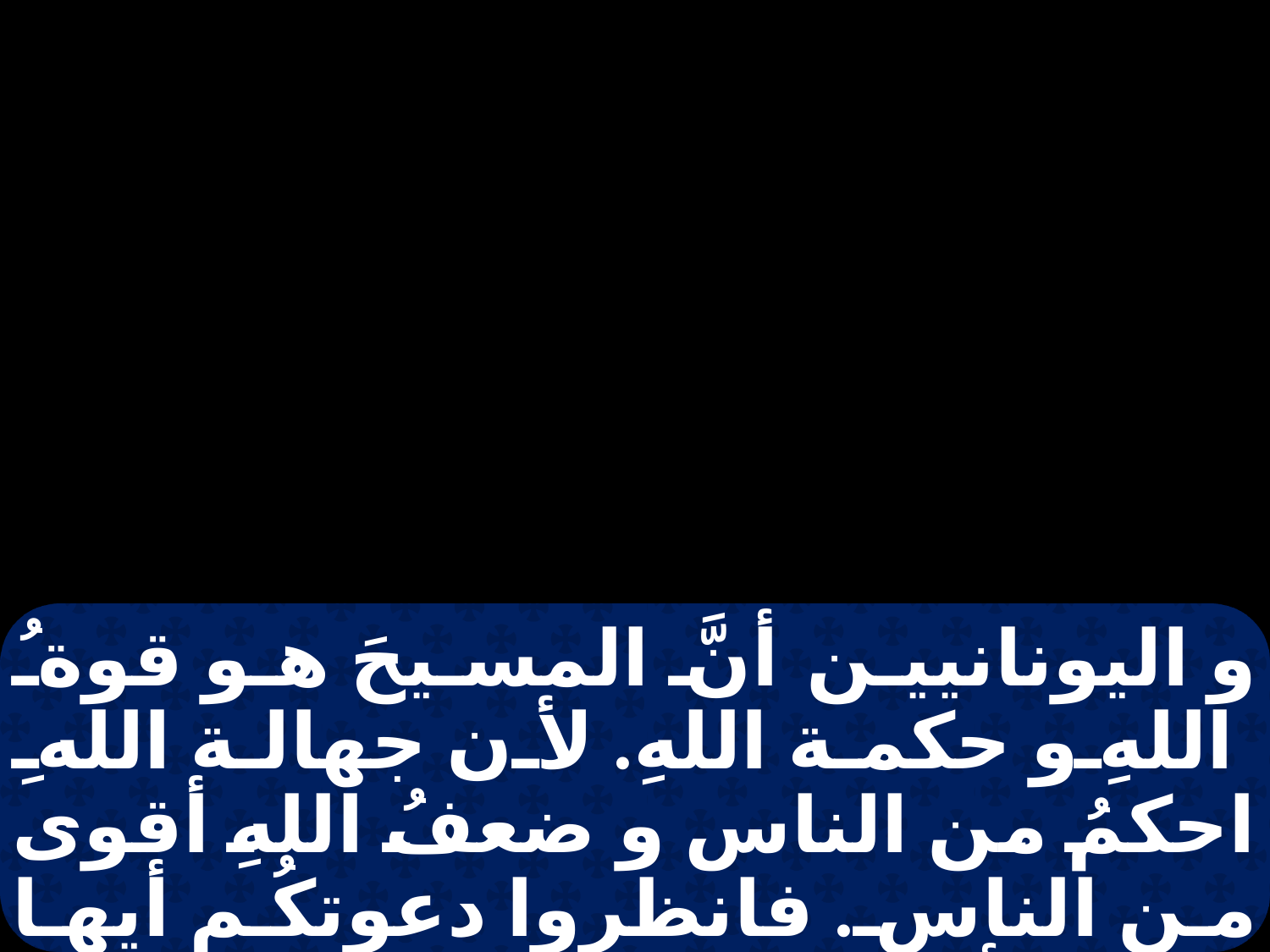

و اليونانيين أنَّ المسيحَ هو قوةُ اللهِ و حكمة اللهِ. لأن جهالة اللهِ احكمُ من الناس و ضعفُ اللهِ أقوى من الناس. فانظروا دعوتكُم أيها الاخوة أن ليس كثيرون حكماءَ حسبَ الجسدِ ليس كثيرون أقوياءَ